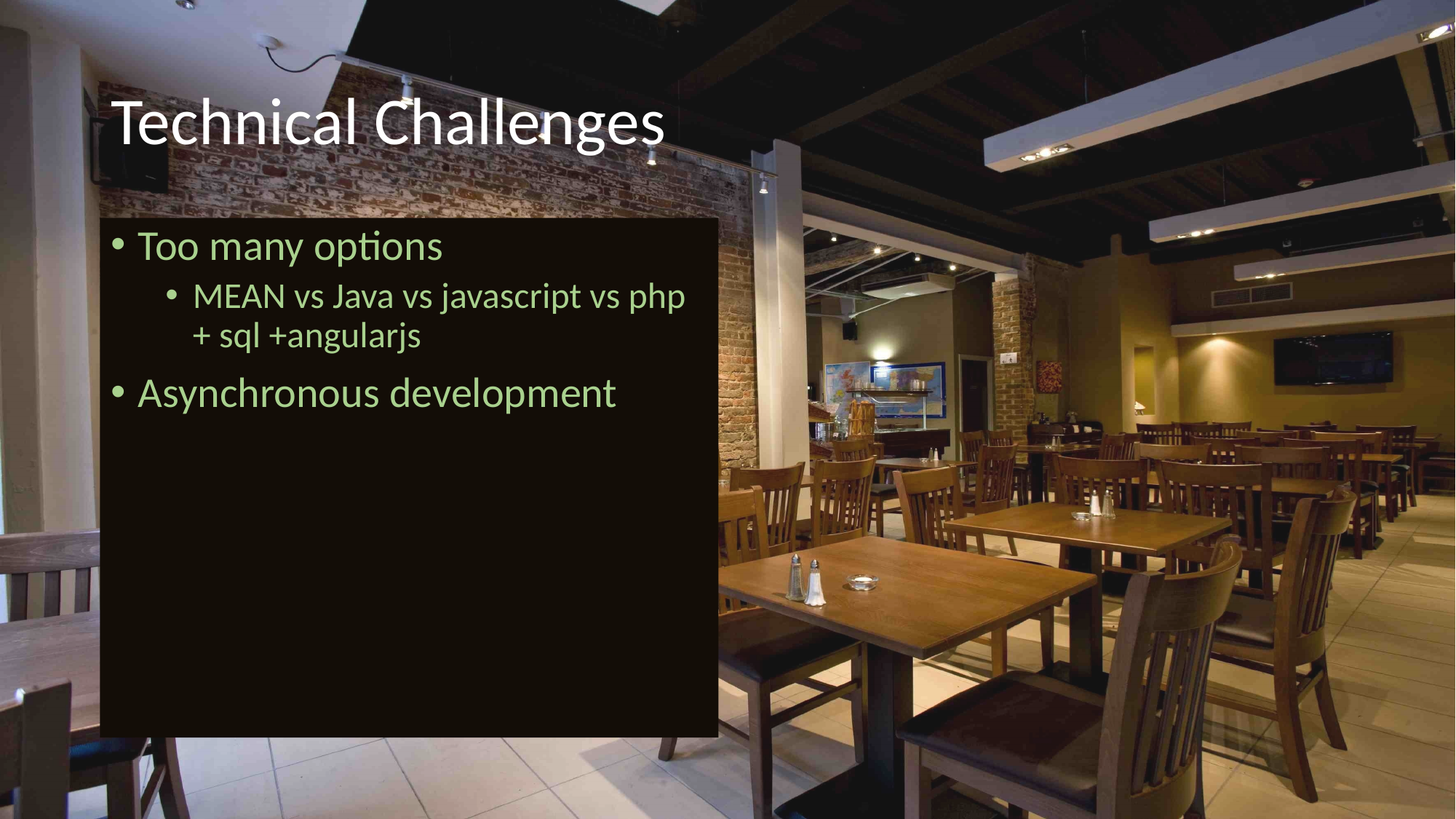

# Technical Challenges
Too many options
MEAN vs Java vs javascript vs php + sql +angularjs
Asynchronous development